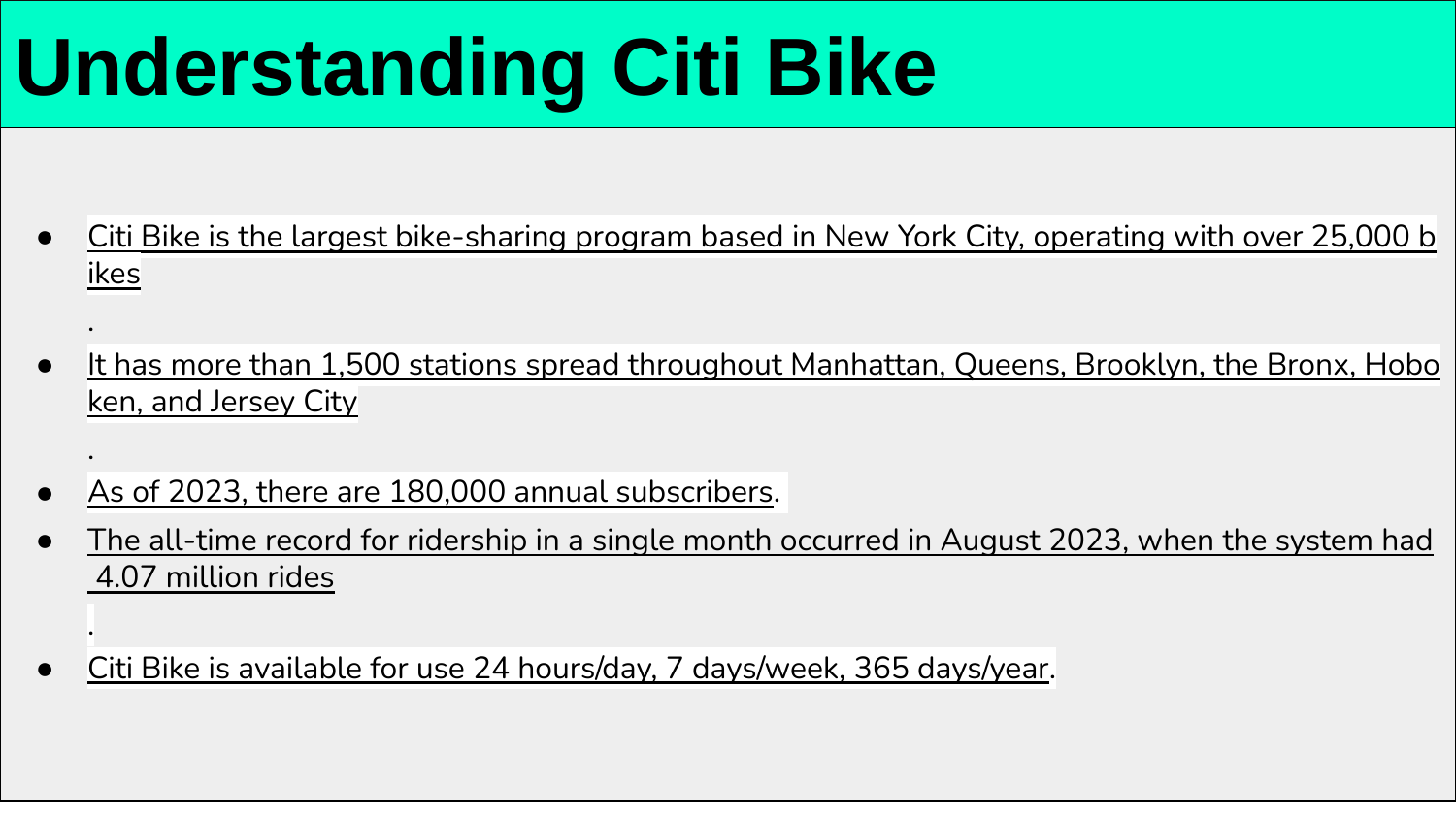

# Understanding Citi Bike

Citi Bike is the largest bike-sharing program based in New York City, operating with over 25,000 bikes.
It has more than 1,500 stations spread throughout Manhattan, Queens, Brooklyn, the Bronx, Hoboken, and Jersey City.
As of 2023, there are 180,000 annual subscribers.
The all-time record for ridership in a single month occurred in August 2023, when the system had 4.07 million rides.
Citi Bike is available for use 24 hours/day, 7 days/week, 365 days/year.